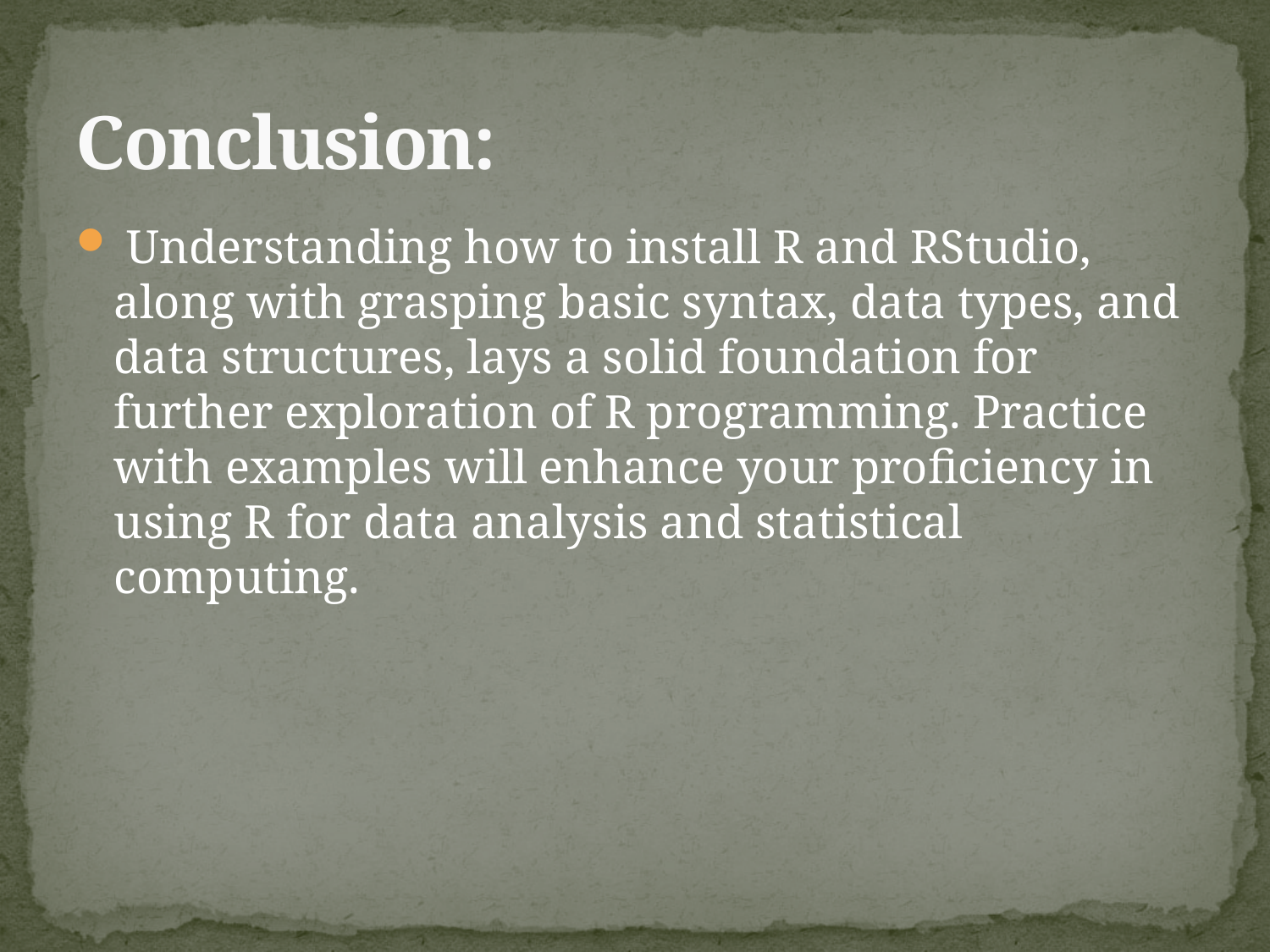

# Conclusion:
 Understanding how to install R and RStudio, along with grasping basic syntax, data types, and data structures, lays a solid foundation for further exploration of R programming. Practice with examples will enhance your proficiency in using R for data analysis and statistical computing.